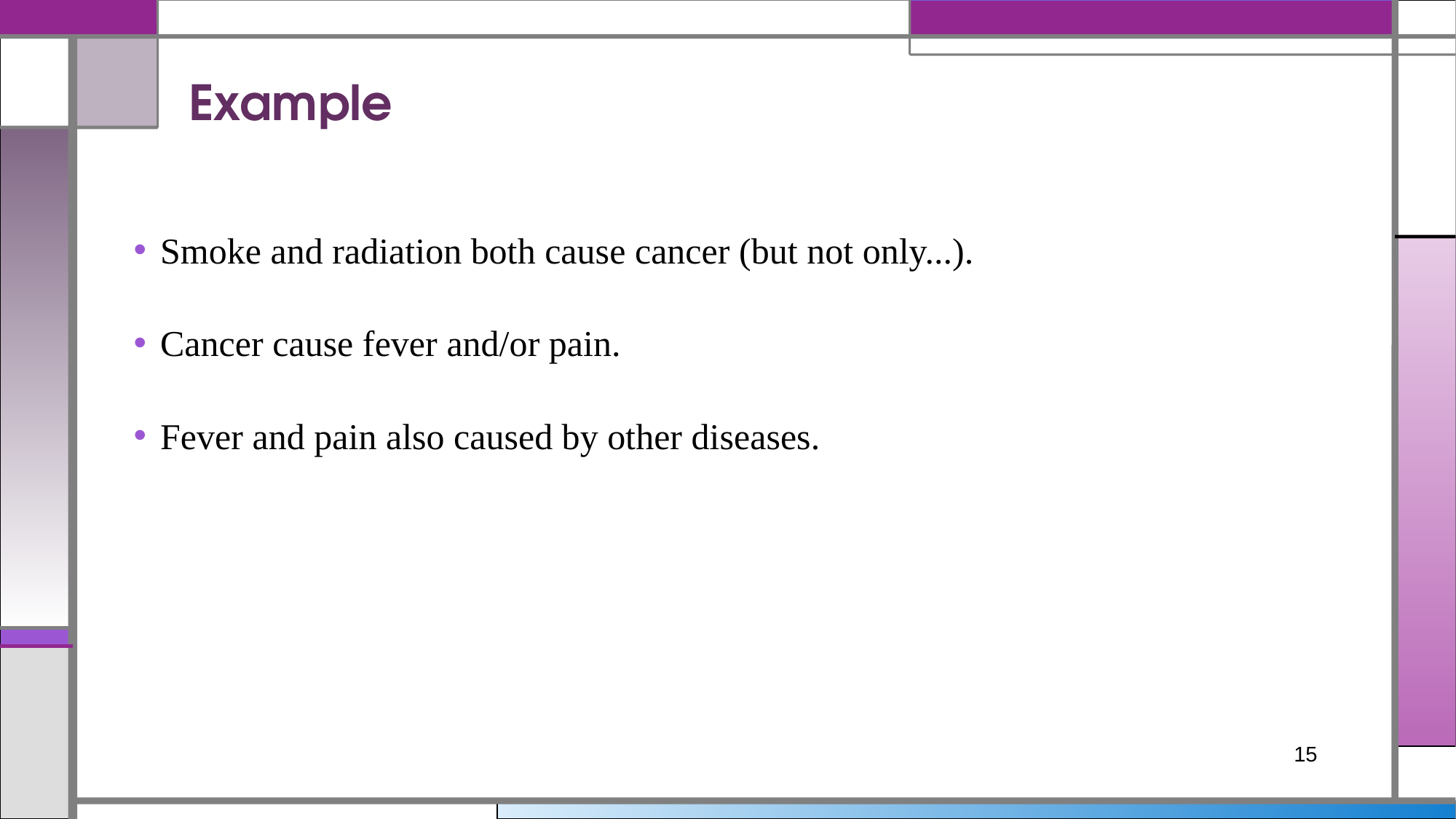

# Example
Smoke and radiation both cause cancer (but not only...).
Cancer cause fever and/or pain.
Fever and pain also caused by other diseases.
15